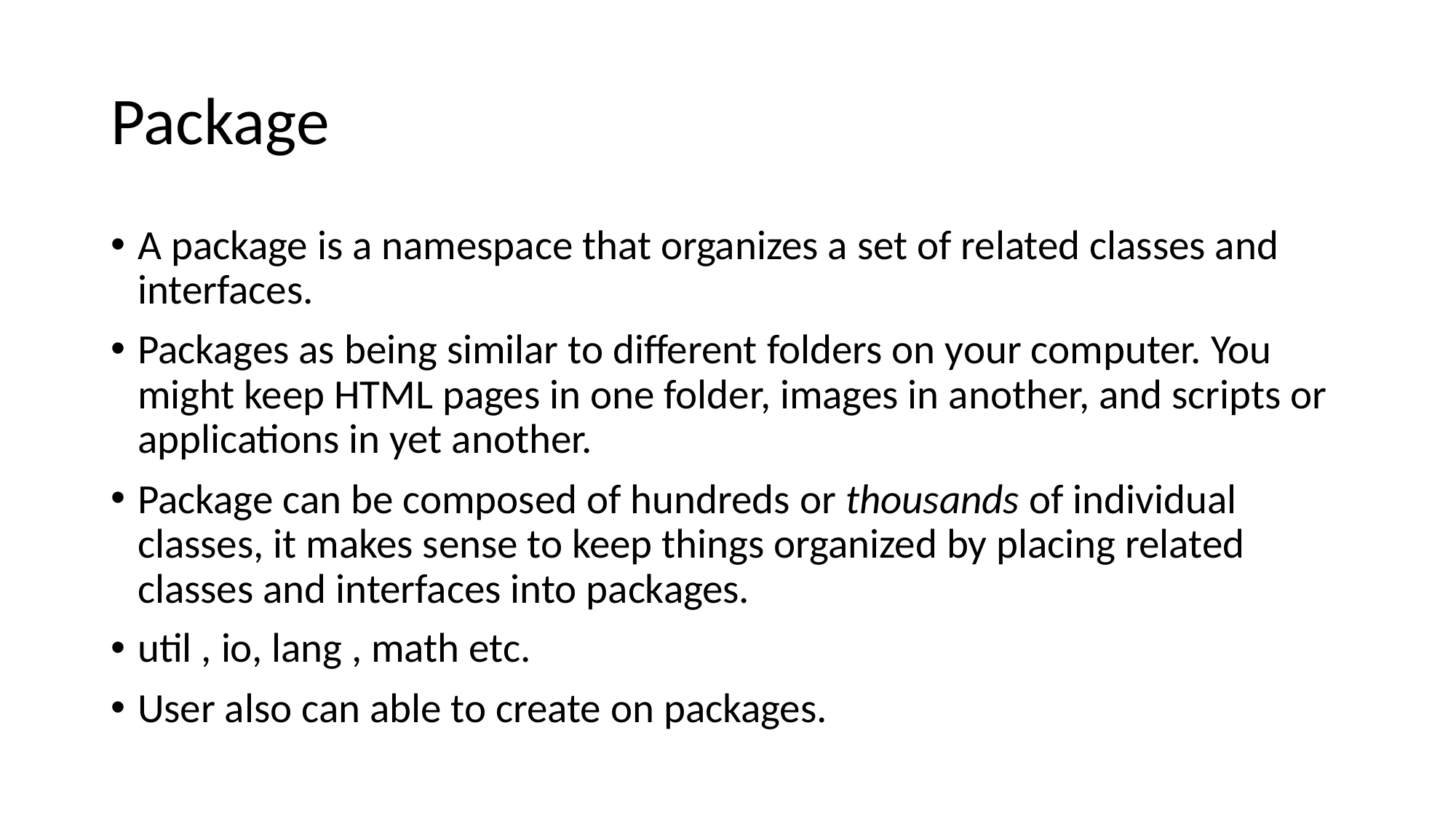

# Package
A package is a namespace that organizes a set of related classes and interfaces.
Packages as being similar to different folders on your computer. You might keep HTML pages in one folder, images in another, and scripts or applications in yet another.
Package can be composed of hundreds or thousands of individual classes, it makes sense to keep things organized by placing related classes and interfaces into packages.
util , io, lang , math etc.
User also can able to create on packages.